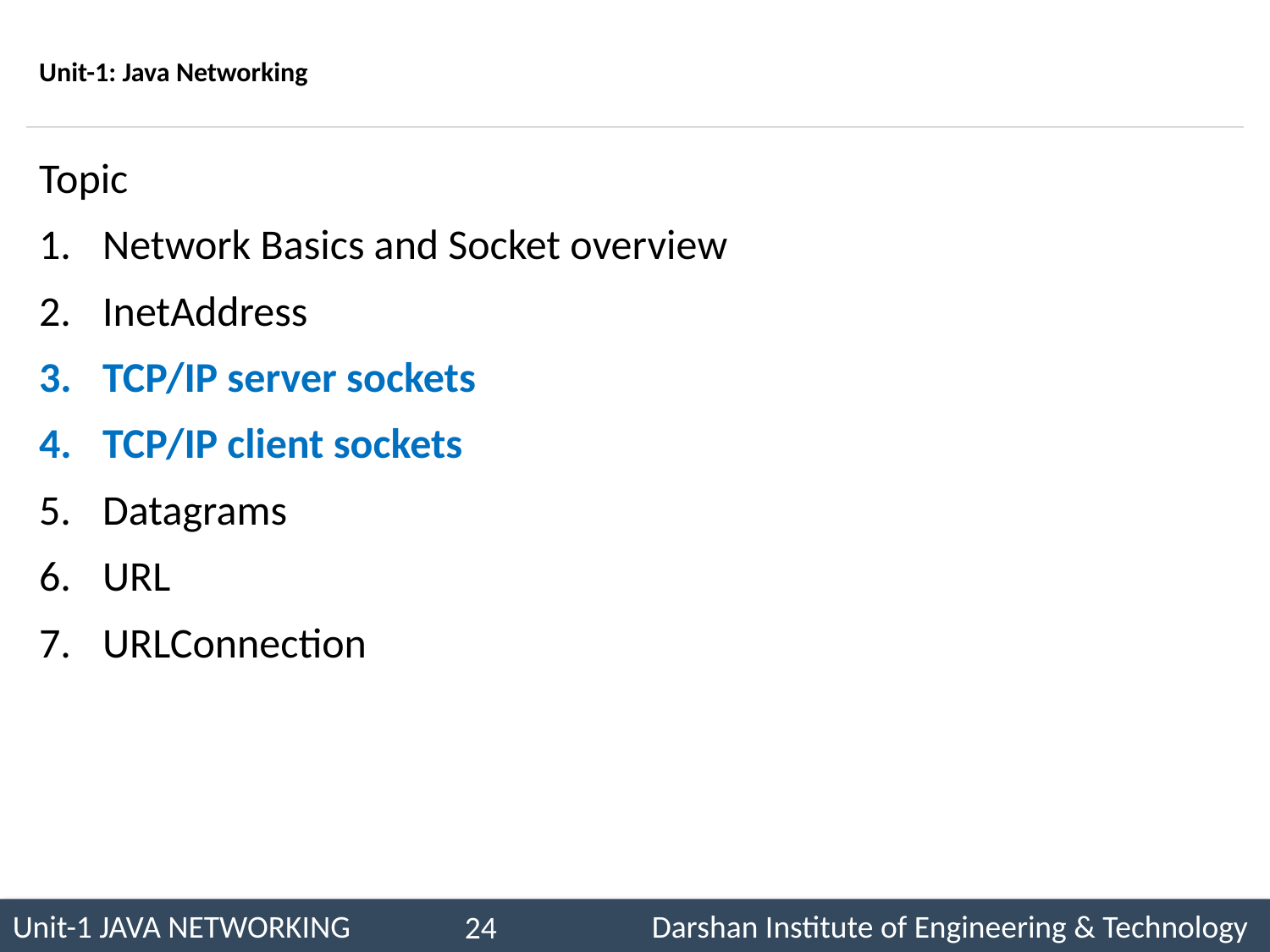

# Unit-1: Java Networking
Topic
Network Basics and Socket overview
InetAddress
TCP/IP server sockets
TCP/IP client sockets
Datagrams
URL
URLConnection